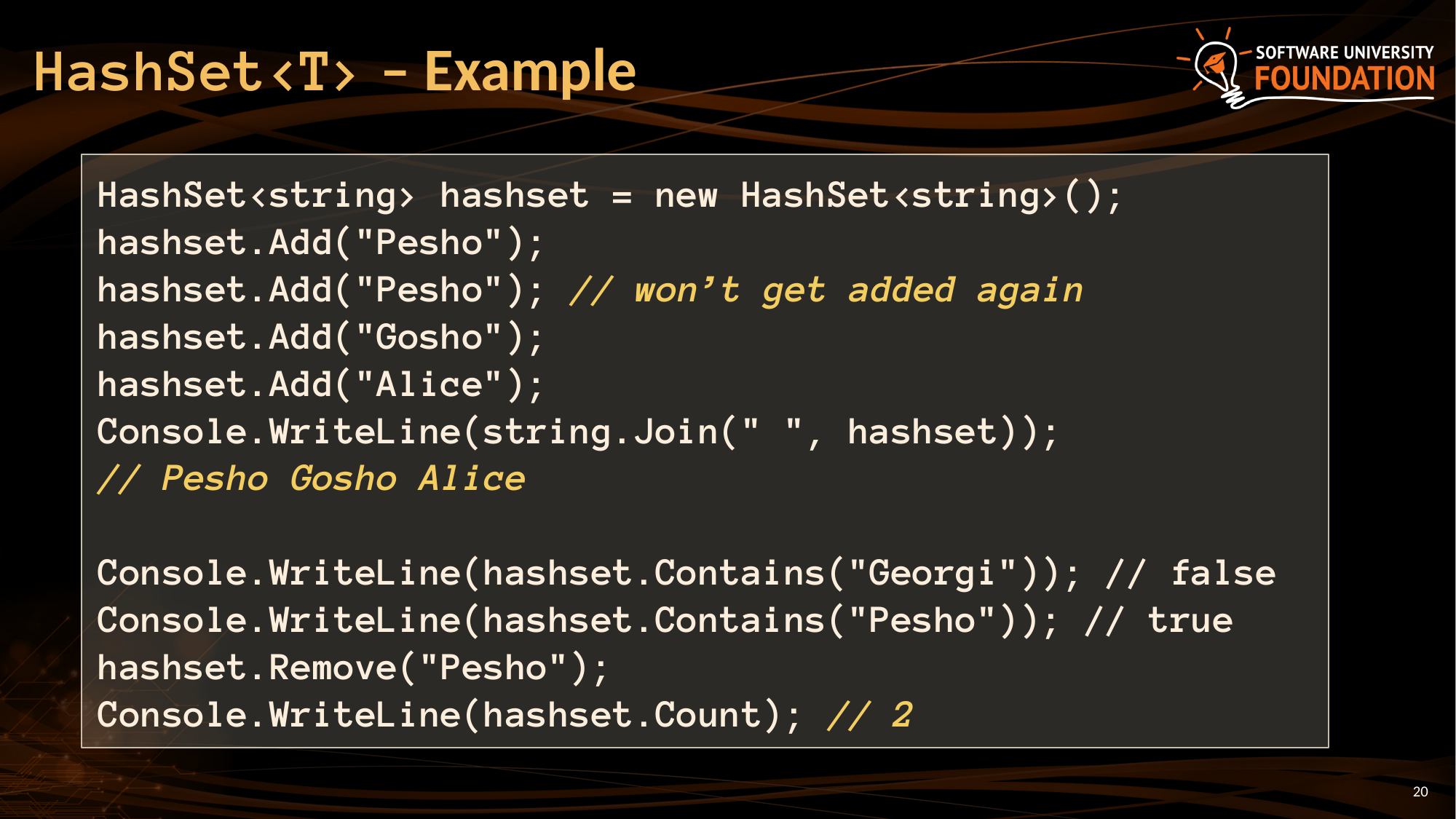

# HashSet<T> – Example
HashSet<string> hashset = new HashSet<string>();
hashset.Add("Pesho");
hashset.Add("Pesho"); // won’t get added again
hashset.Add("Gosho");
hashset.Add("Alice");
Console.WriteLine(string.Join(" ", hashset));
// Pesho Gosho Alice

Console.WriteLine(hashset.Contains("Georgi")); // false
Console.WriteLine(hashset.Contains("Pesho")); // true
hashset.Remove("Pesho");
Console.WriteLine(hashset.Count); // 2
20